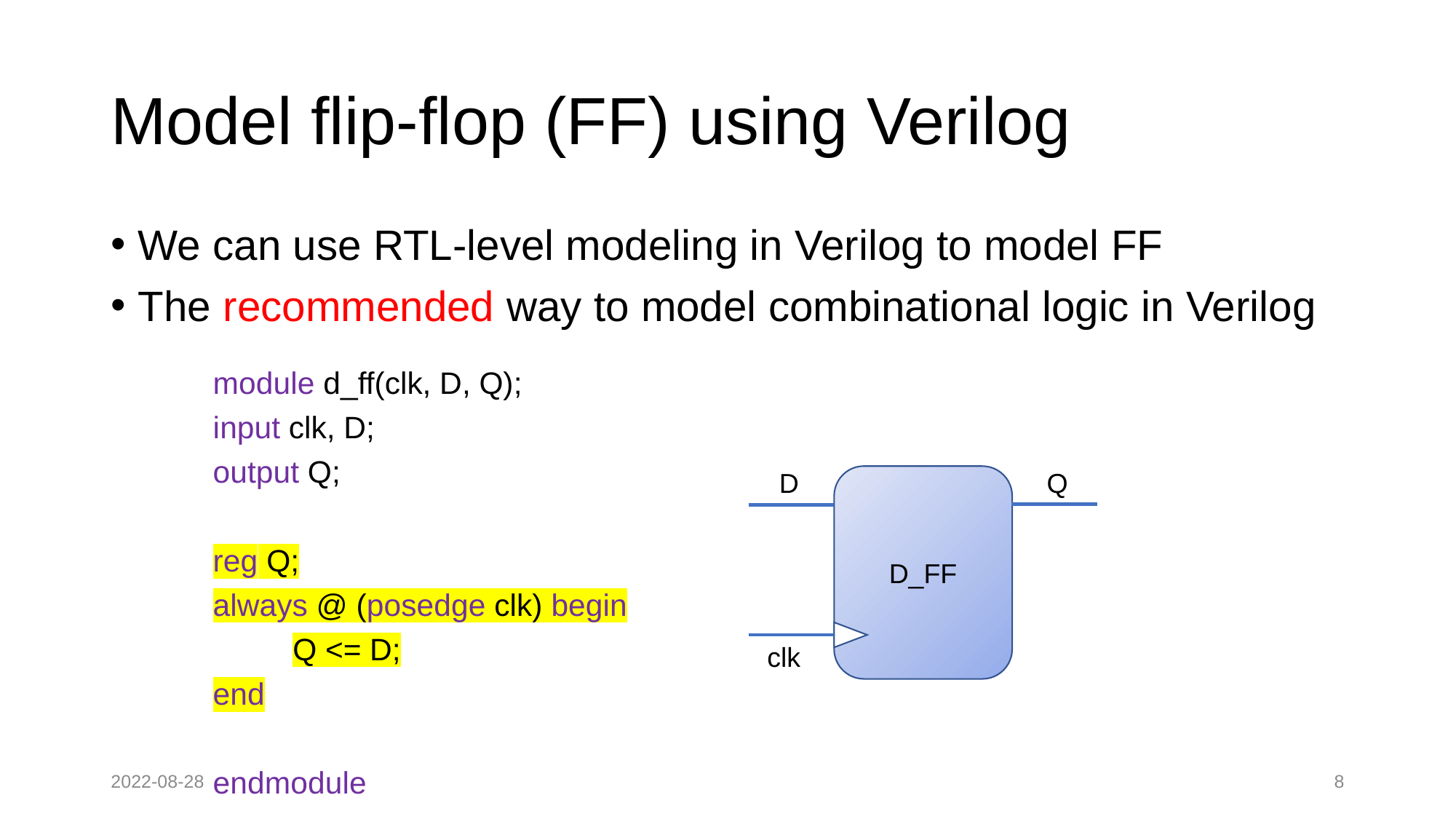

# Model flip-flop (FF) using Verilog
We can use RTL-level modeling in Verilog to model FF
The recommended way to model combinational logic in Verilog
module d_ff(clk, D, Q);
input clk, D;
output Q;

reg Q;
always @ (posedge clk) begin
	Q <= D;
end

endmodule
D
Q
D_FF

clk
2022-08-28
8